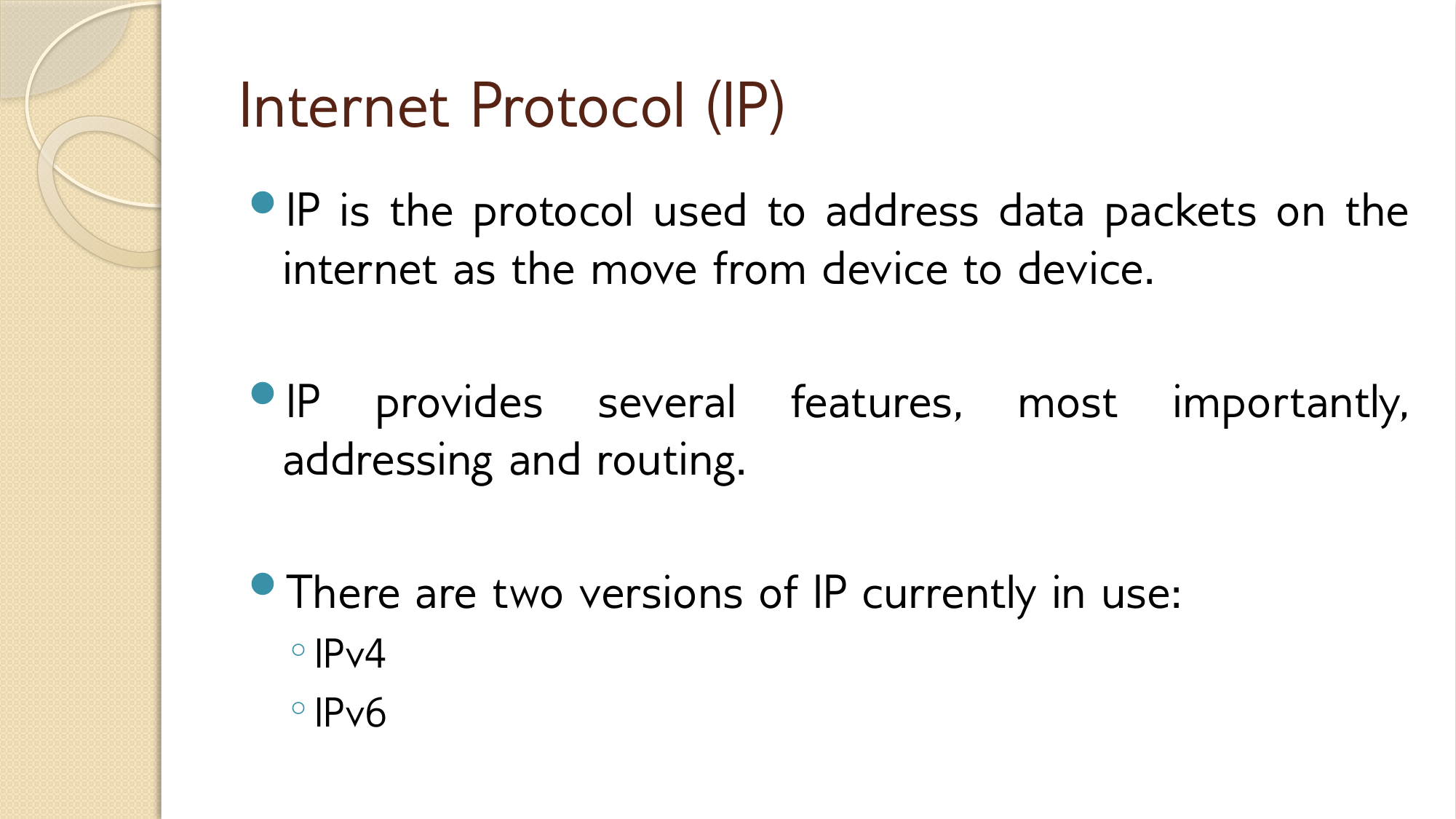

# Internet Protocol (IP)
IP is the protocol used to address data packets on the internet as the move from device to device.

IP provides several features, most importantly, addressing and routing.

There are two versions of IP currently in use:
IPv4
IPv6